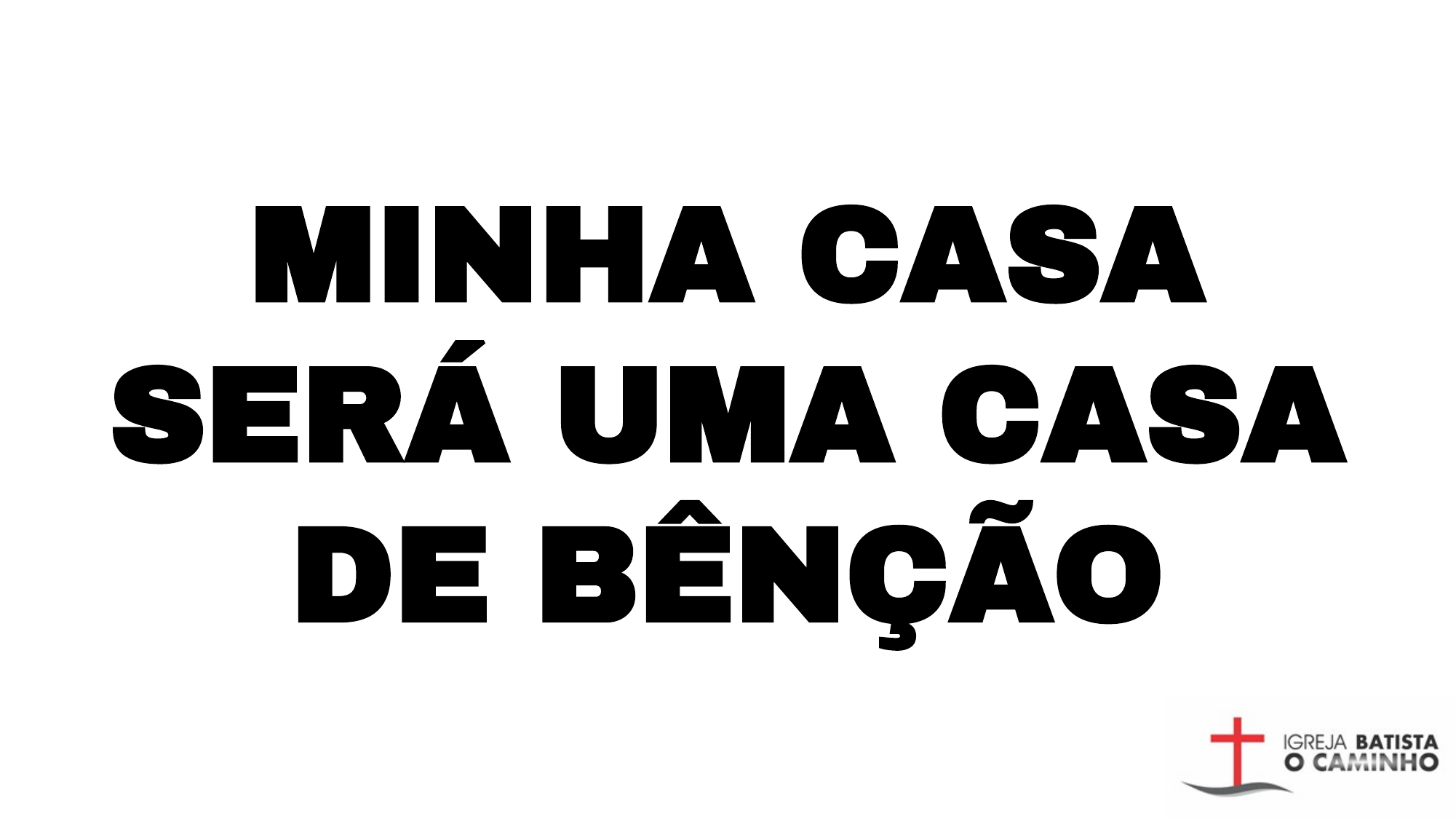

MINHA CASA SERÁ UMA CASA DE BÊNÇÃO